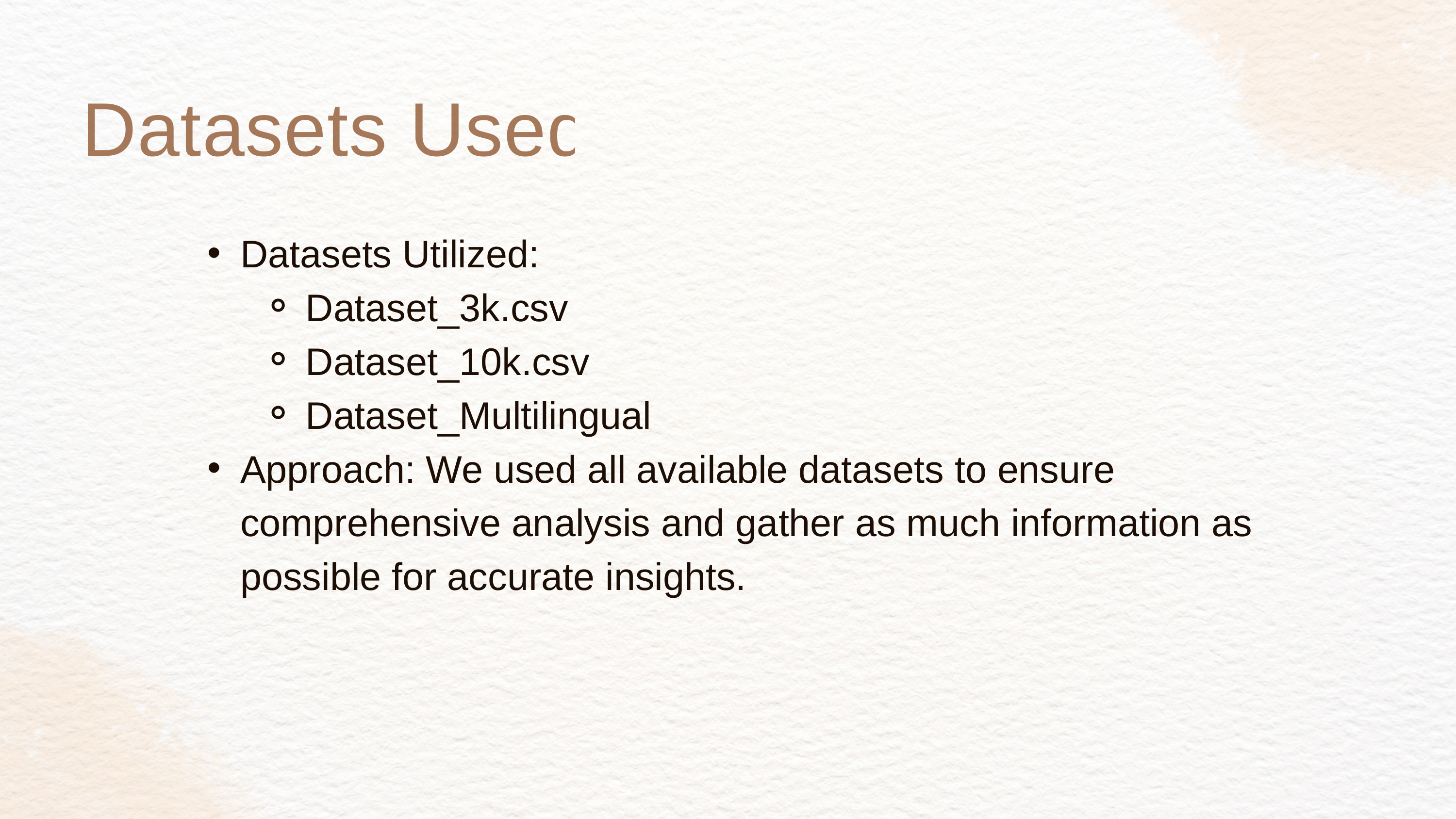

Datasets Used
Datasets Utilized:
Dataset_3k.csv
Dataset_10k.csv
Dataset_Multilingual
Approach: We used all available datasets to ensure comprehensive analysis and gather as much information as possible for accurate insights.